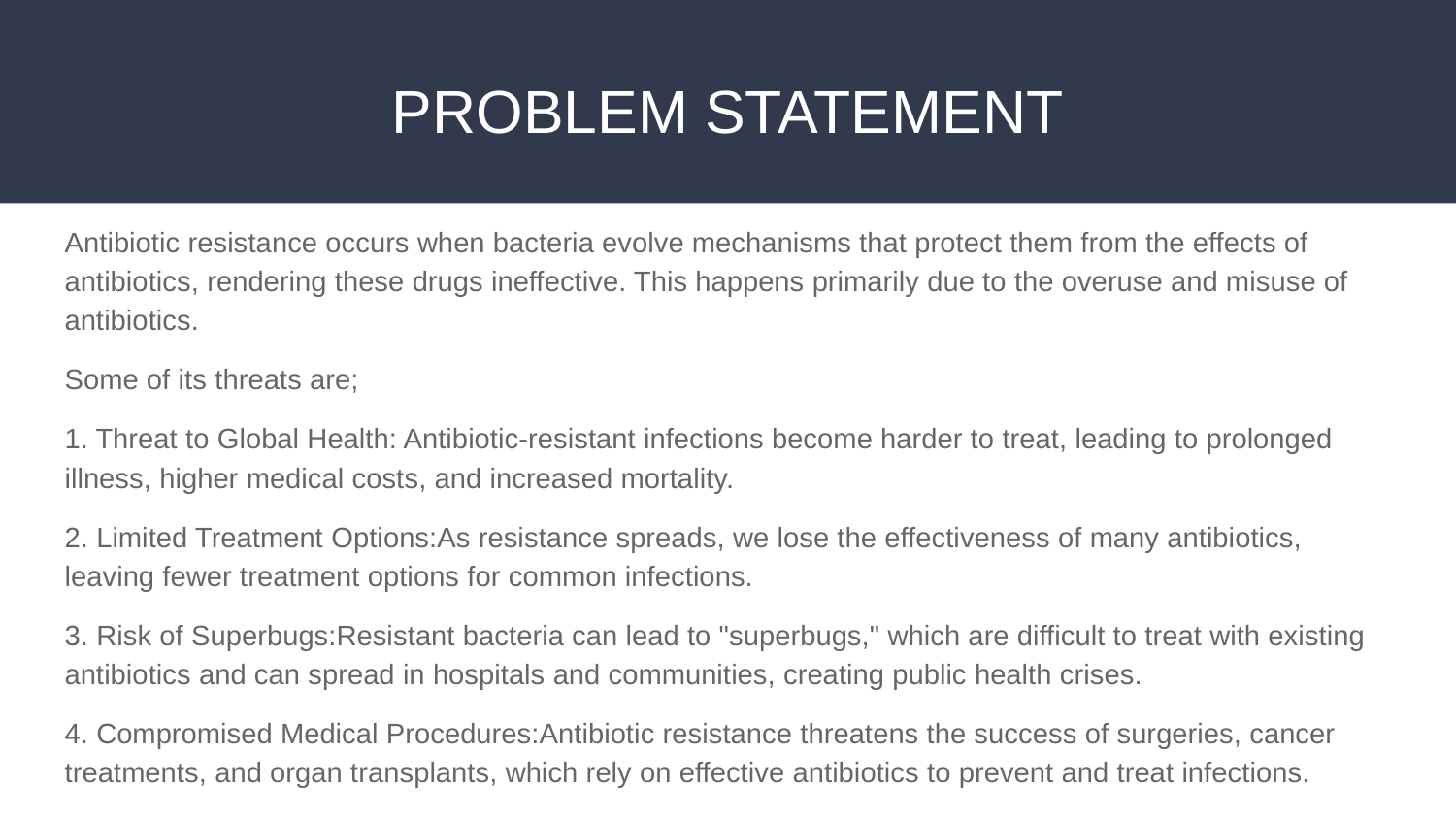

# PROBLEM STATEMENT
Antibiotic resistance occurs when bacteria evolve mechanisms that protect them from the effects of antibiotics, rendering these drugs ineffective. This happens primarily due to the overuse and misuse of antibiotics.
Some of its threats are;
1. Threat to Global Health: Antibiotic-resistant infections become harder to treat, leading to prolonged illness, higher medical costs, and increased mortality.
2. Limited Treatment Options:As resistance spreads, we lose the effectiveness of many antibiotics, leaving fewer treatment options for common infections.
3. Risk of Superbugs:Resistant bacteria can lead to "superbugs," which are difficult to treat with existing antibiotics and can spread in hospitals and communities, creating public health crises.
4. Compromised Medical Procedures:Antibiotic resistance threatens the success of surgeries, cancer treatments, and organ transplants, which rely on effective antibiotics to prevent and treat infections.